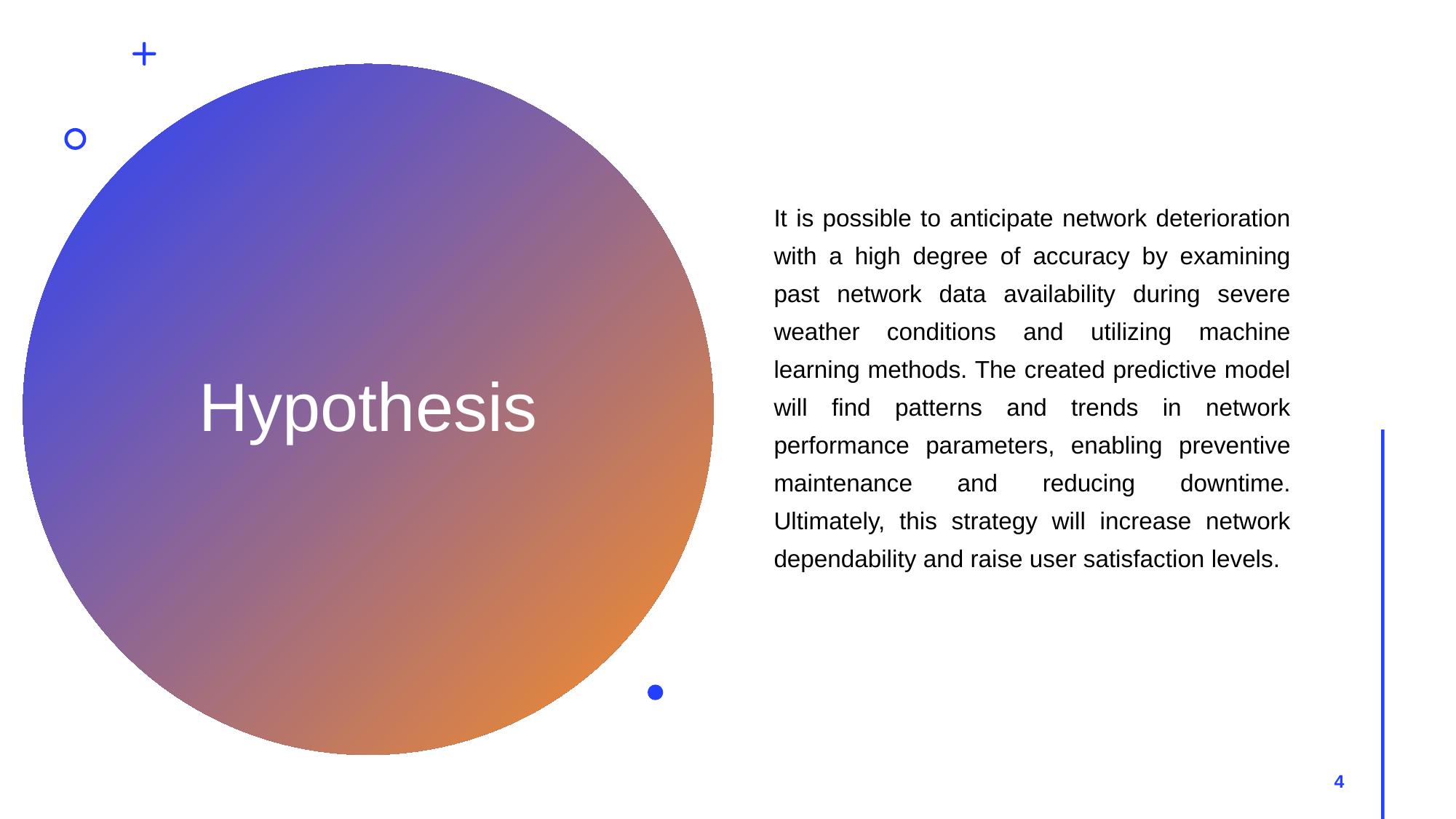

It is possible to anticipate network deterioration with a high degree of accuracy by examining past network data availability during severe weather conditions and utilizing machine learning methods. The created predictive model will find patterns and trends in network performance parameters, enabling preventive maintenance and reducing downtime. Ultimately, this strategy will increase network dependability and raise user satisfaction levels.

# Hypothesis
4